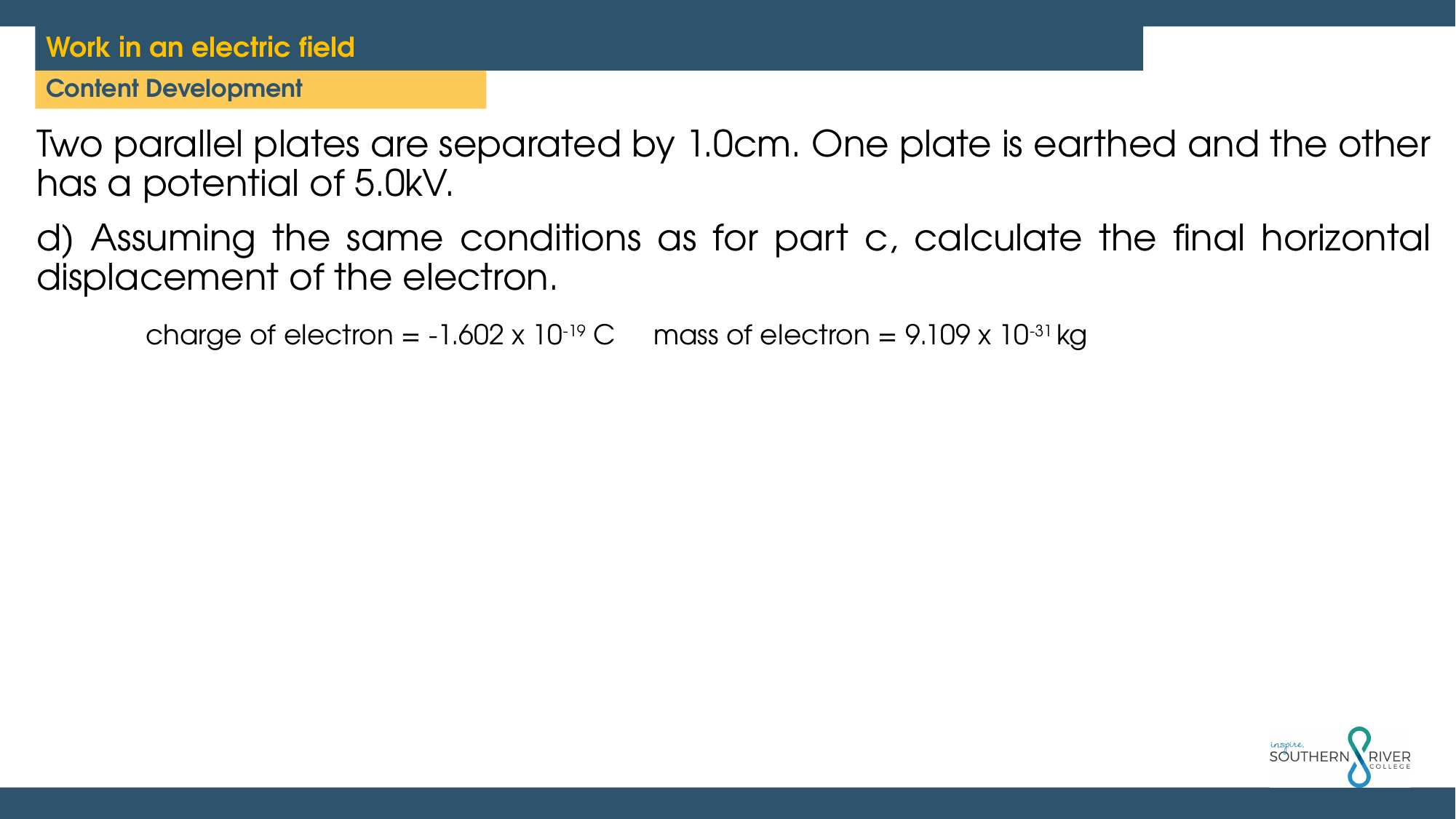

Work in an electric field
Content Development

Two parallel plates are separated by 1.0cm. One plate is earthed and the other has a potential of 5.0kV.
d) Assuming the same conditions as for part c, calculate the final horizontal displacement of the electron.
	charge of electron = -1.602 x 10-19 C     mass of electron = 9.109 x 10-31 kg